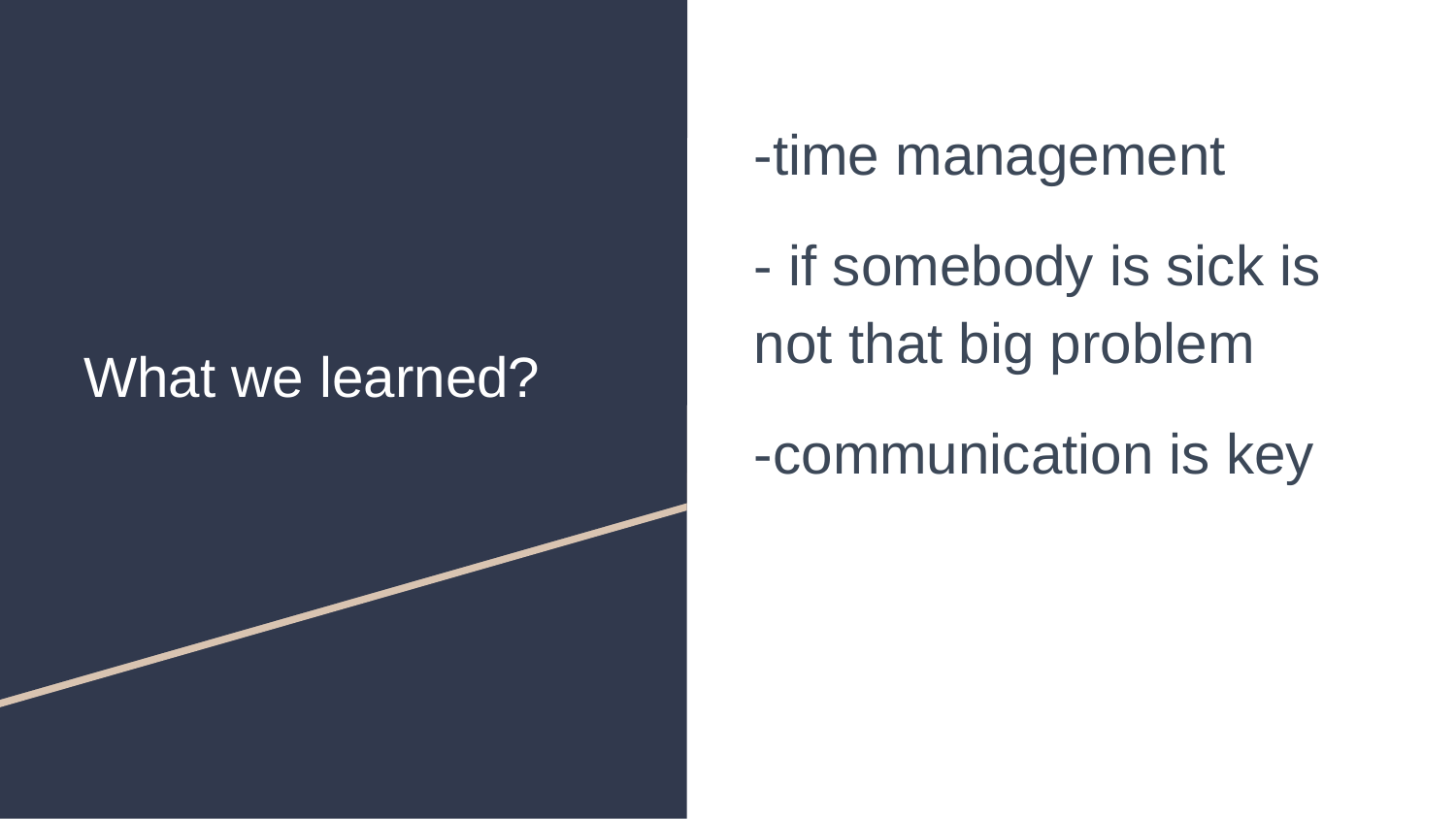

-time management
- if somebody is sick is not that big problem
-communication is key
# What we learned?